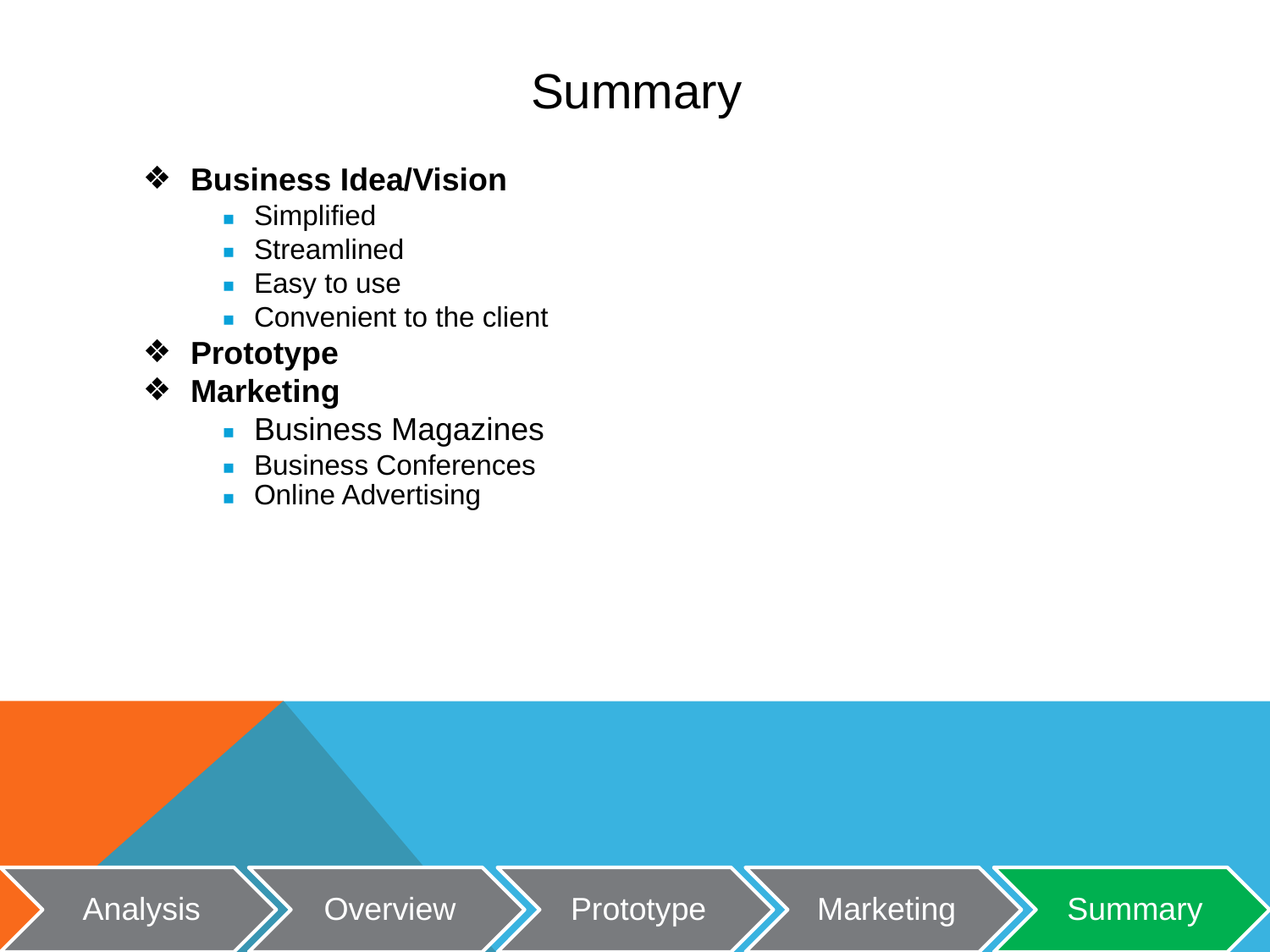

# Summary
Business Idea/Vision
Simplified
Streamlined
Easy to use
Convenient to the client
Prototype
Marketing
Business Magazines
Business Conferences
Online Advertising

Analysis

Overview

Prototype

Marketing

Summary